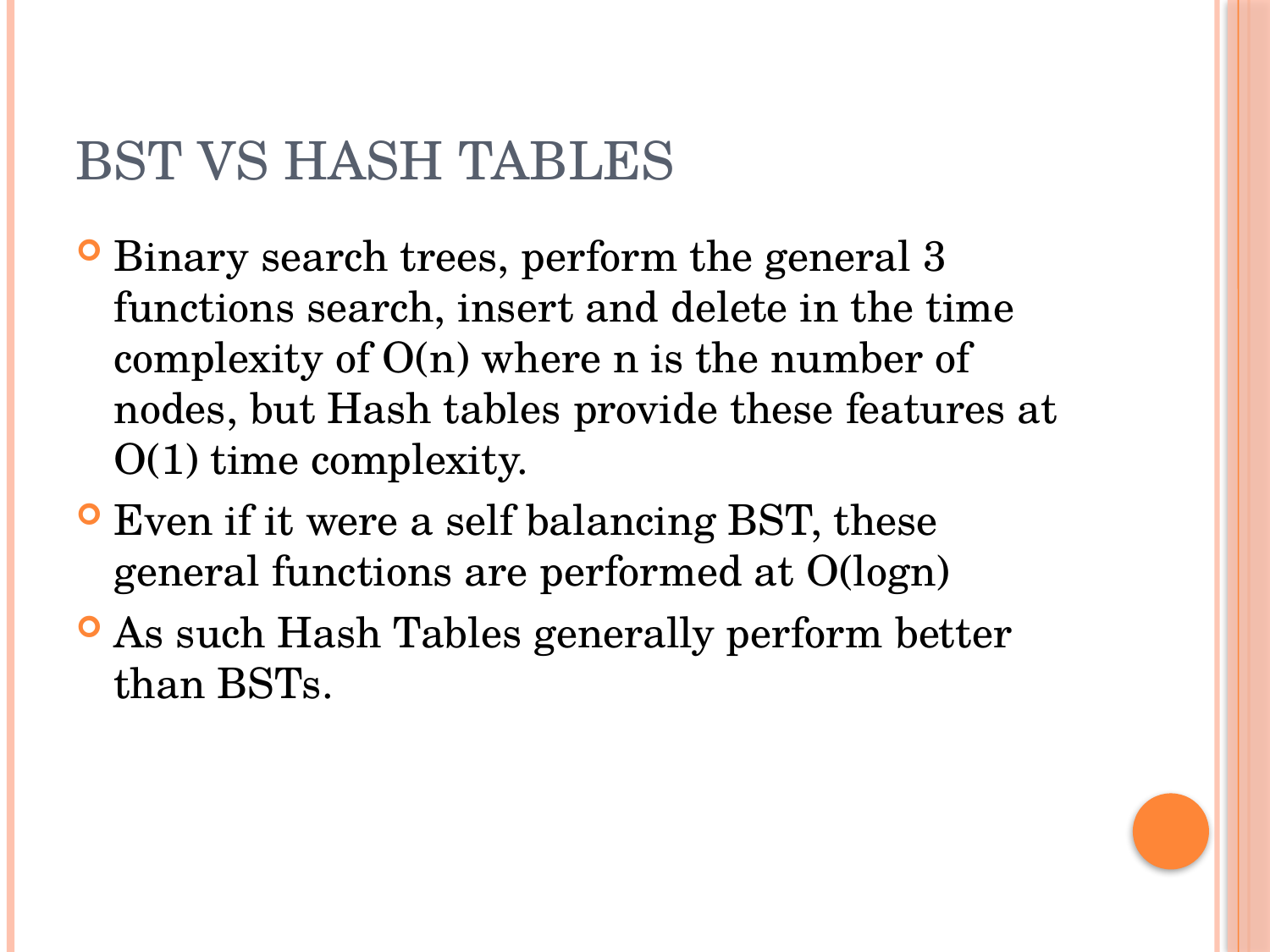

# BST vs Hash Tables
Binary search trees, perform the general 3 functions search, insert and delete in the time complexity of O(n) where n is the number of nodes, but Hash tables provide these features at O(1) time complexity.
Even if it were a self balancing BST, these general functions are performed at O(logn)
As such Hash Tables generally perform better than BSTs.